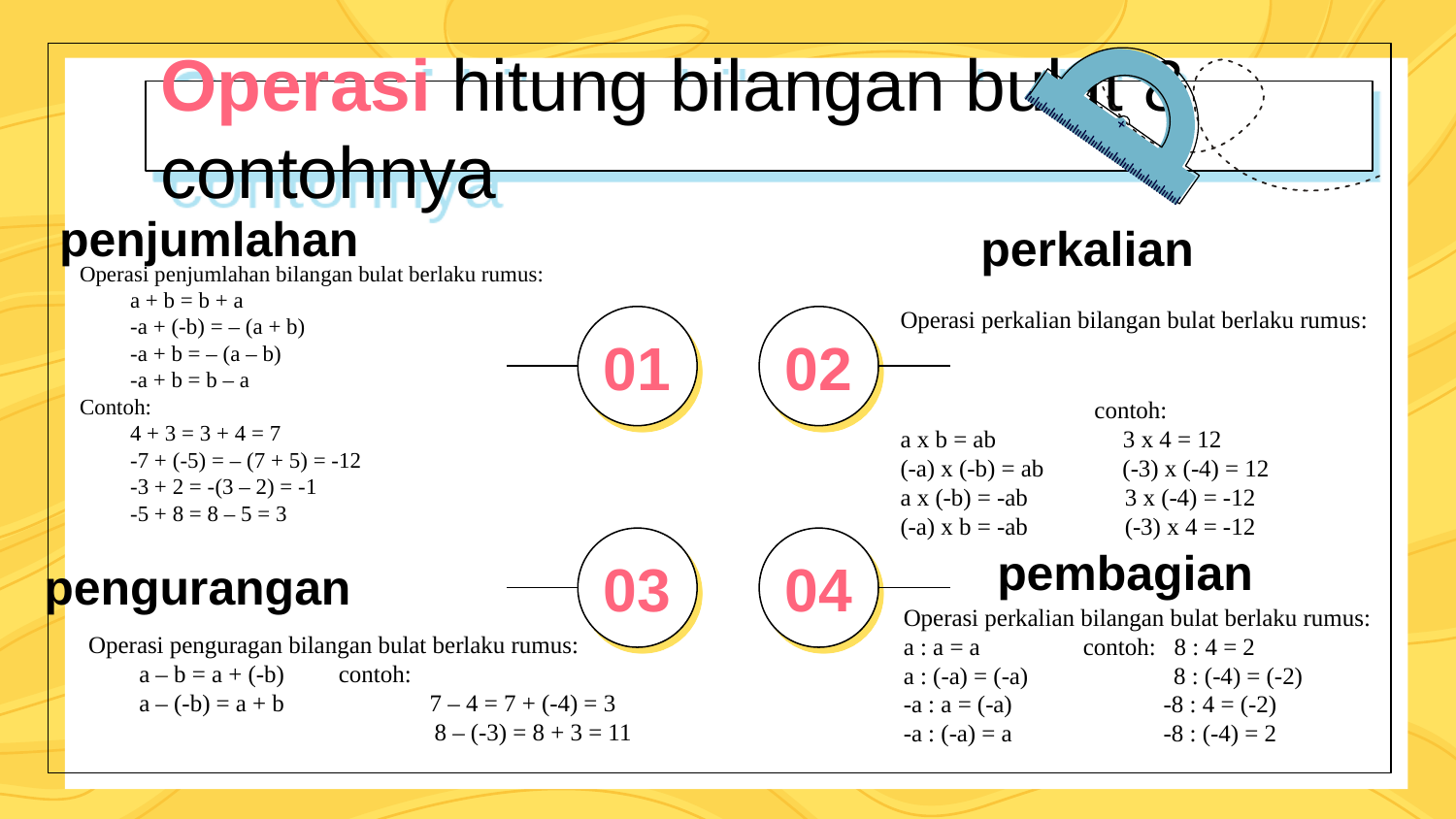

Operasi hitung bilangan bulat & contohnya
# penjumlahan
perkalian
Operasi penjumlahan bilangan bulat berlaku rumus:
a + b = b + a
-a + (-b) = – (a + b)
-a + b = – (a – b)
-a + b = b – a
Contoh:
4 + 3 = 3 + 4 = 7
-7 + (-5) = – (7 + 5) = -12
-3 + 2 = -(3 – 2) = -1
-5 + 8 = 8 – 5 = 3

Operasi perkalian bilangan bulat berlaku rumus:
                                contoh:
a x b = ab                     3 x 4 = 12
(-a) x (-b) = ab             (-3) x (-4) = 12
a x (-b) = -ab                3 x (-4) = -12
(-a) x b = -ab                (-3) x 4 = -12
01
02

03
04

pembagian
pengurangan
Operasi perkalian bilangan bulat berlaku rumus:
a : a = a                 contoh:   8 : 4 = 2
a : (-a) = (-a)                        8 : (-4) = (-2)
-a : a = (-a)                         -8 : 4 = (-2)
-a : (-a) = a                         -8 : (-4) = 2

Operasi penguragan bilangan bulat berlaku rumus:
a – b = a + (-b)         contoh:
a – (-b) = a + b                        7 – 4 = 7 + (-4) = 3
                                                         8 – (-3) = 8 + 3 = 11